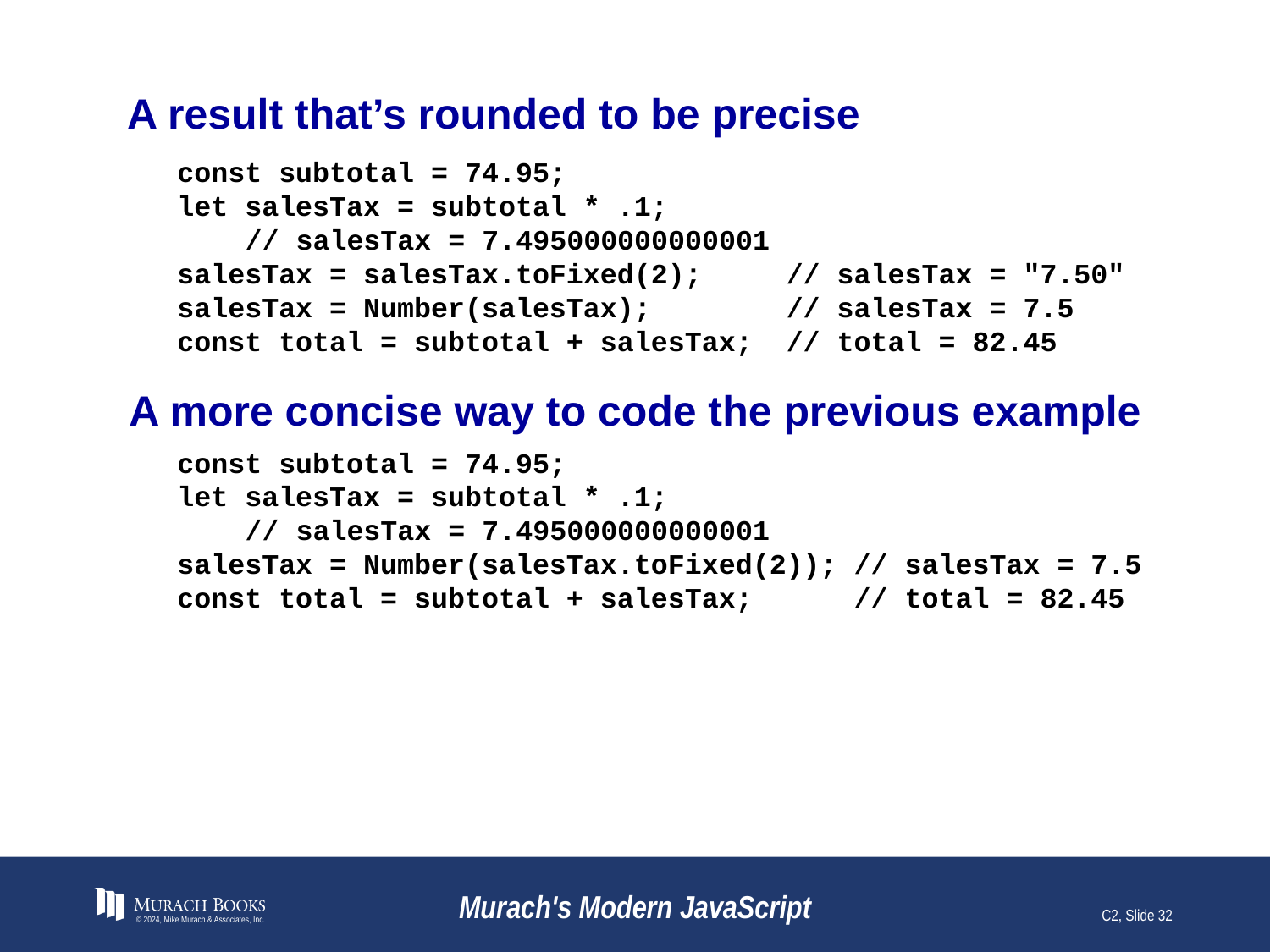

# A result that’s rounded to be precise
const subtotal = 74.95;
let salesTax = subtotal * .1;
    // salesTax = 7.495000000000001
salesTax = salesTax.toFixed(2);     // salesTax = "7.50"
salesTax = Number(salesTax);        // salesTax = 7.5
const total = subtotal + salesTax;  // total = 82.45
A more concise way to code the previous example
const subtotal = 74.95;
let salesTax = subtotal * .1;
    // salesTax = 7.495000000000001
salesTax = Number(salesTax.toFixed(2)); // salesTax = 7.5
const total = subtotal + salesTax;      // total = 82.45

© 2024, Mike Murach & Associates, Inc.
Murach's Modern JavaScript

C2, Slide 32